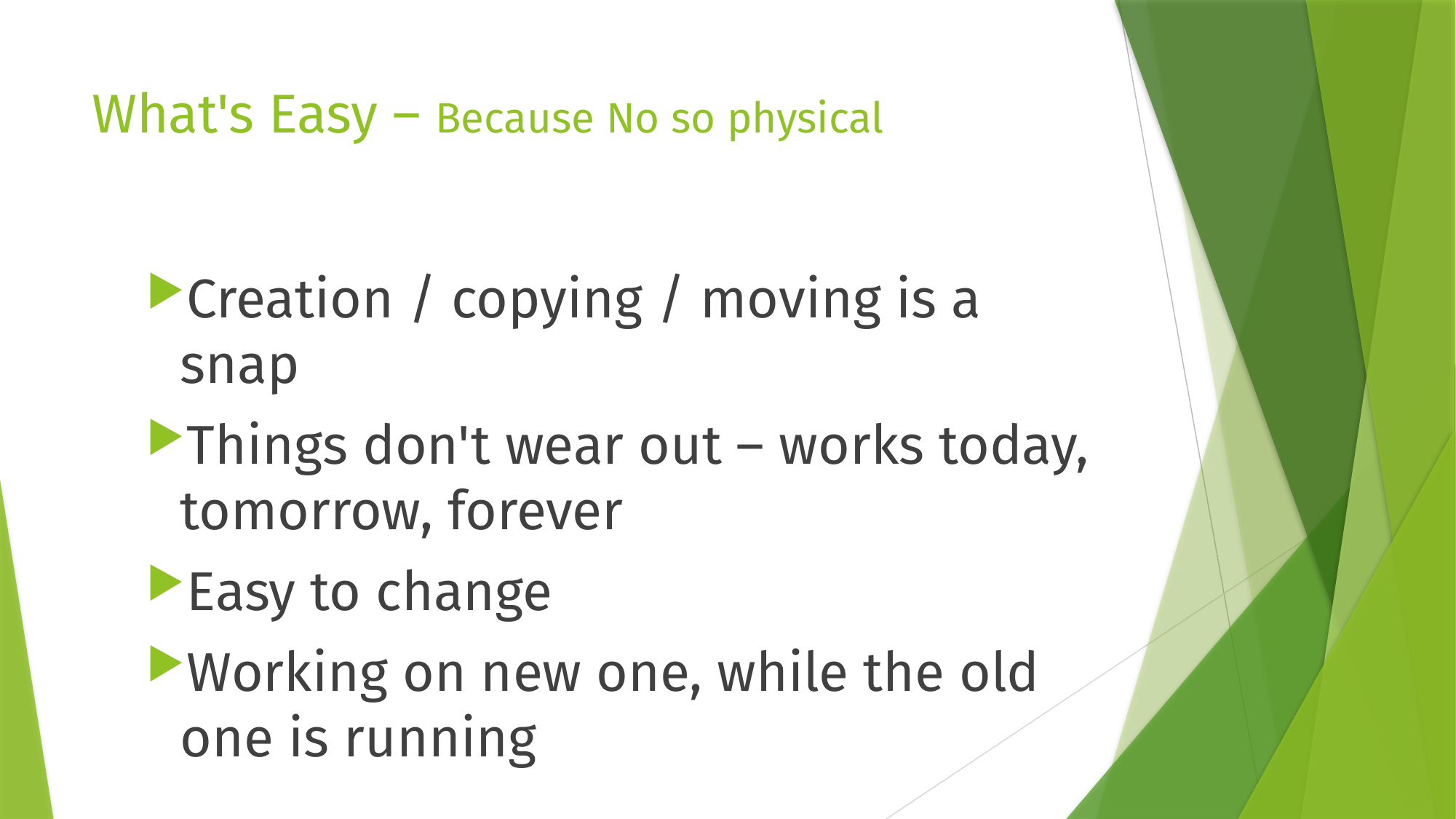

# What's Easy – Because No so physical
Creation / copying / moving is a snap
Things don't wear out – works today, tomorrow, forever
Easy to change
Working on new one, while the old one is running